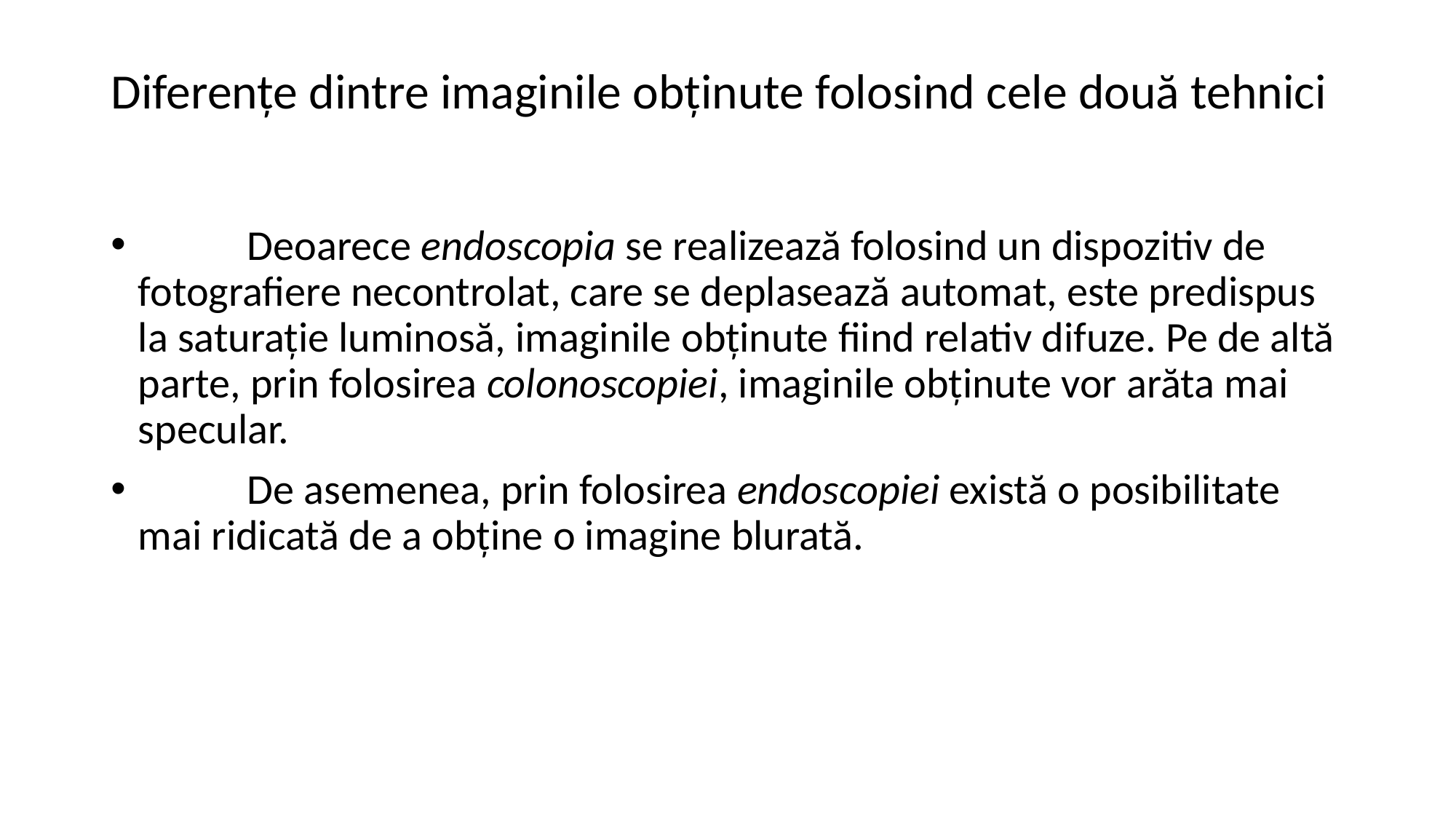

# Diferențe dintre imaginile obținute folosind cele două tehnici
	Deoarece endoscopia se realizează folosind un dispozitiv de fotografiere necontrolat, care se deplasează automat, este predispus la saturație luminosă, imaginile obținute fiind relativ difuze. Pe de altă parte, prin folosirea colonoscopiei, imaginile obținute vor arăta mai specular.
	De asemenea, prin folosirea endoscopiei există o posibilitate mai ridicată de a obține o imagine blurată.